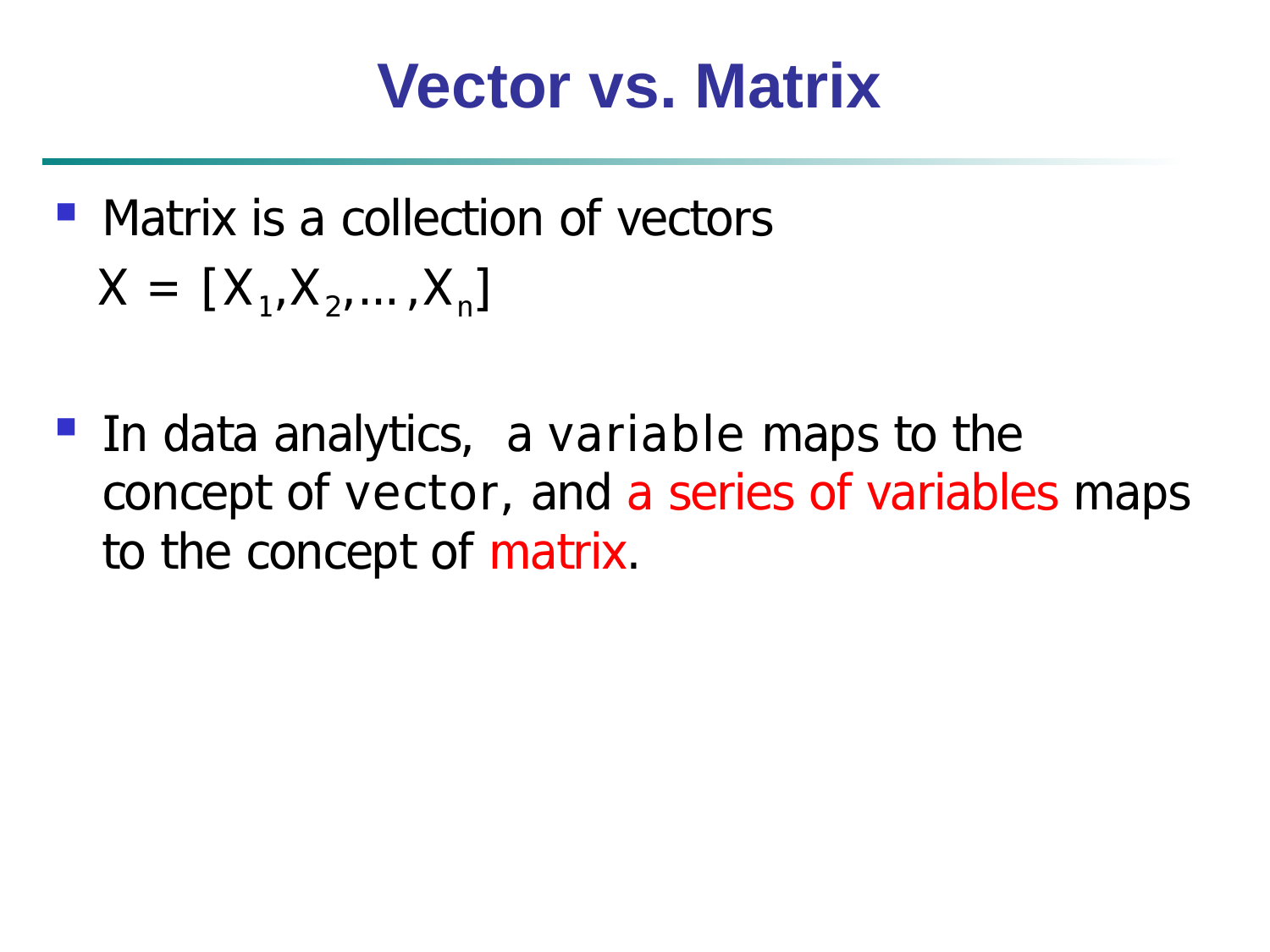

# Vector vs. Matrix
Matrix is a collection of vectors
   X = [X1,X2,…,Xn]

In data analytics,  a variable maps to the concept of vector, and a series of variables maps to the concept of matrix.